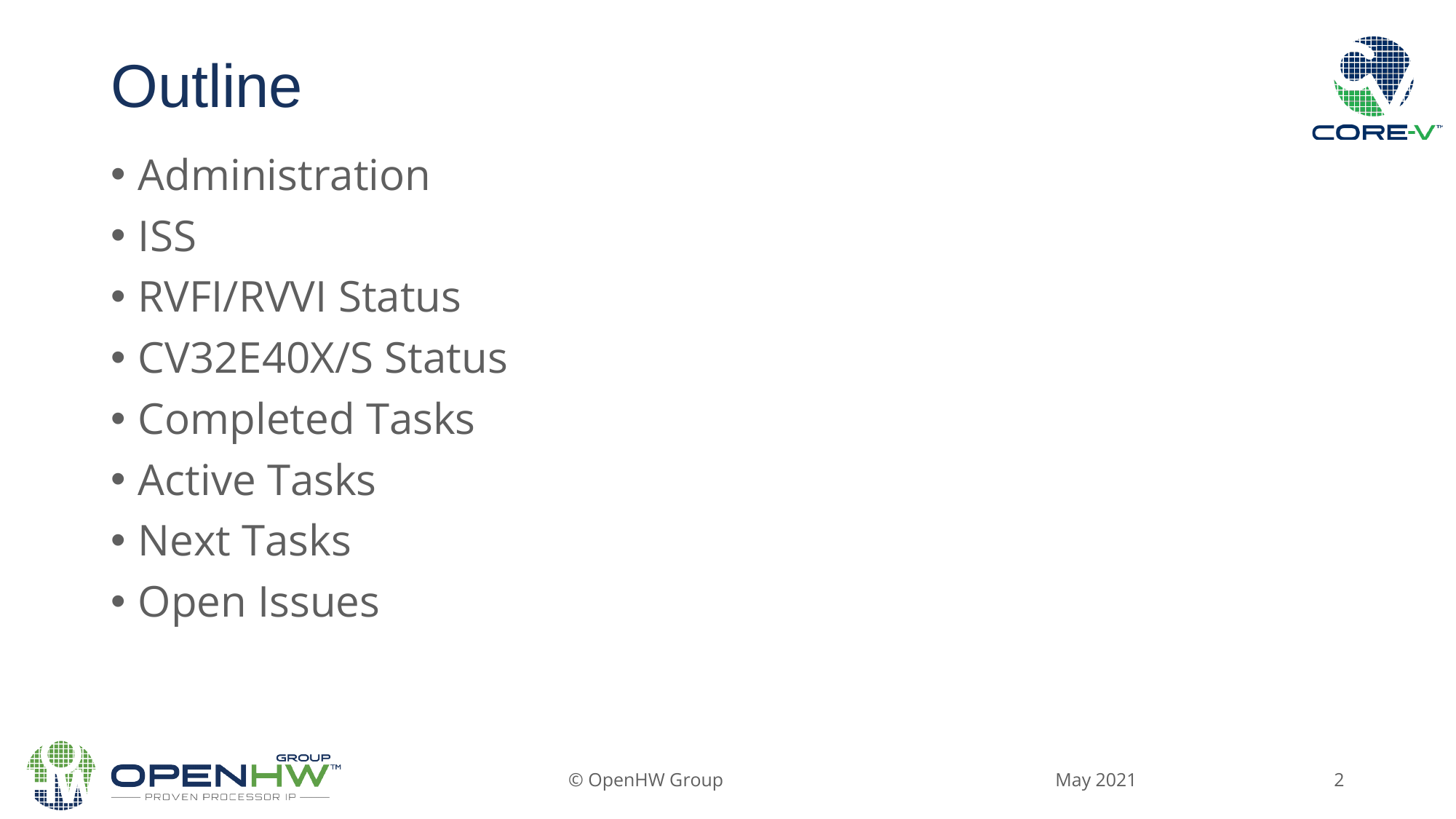

# Outline
Administration
ISS
RVFI/RVVI Status
CV32E40X/S Status
Completed Tasks
Active Tasks
Next Tasks
Open Issues

May 2021
© OpenHW Group
2